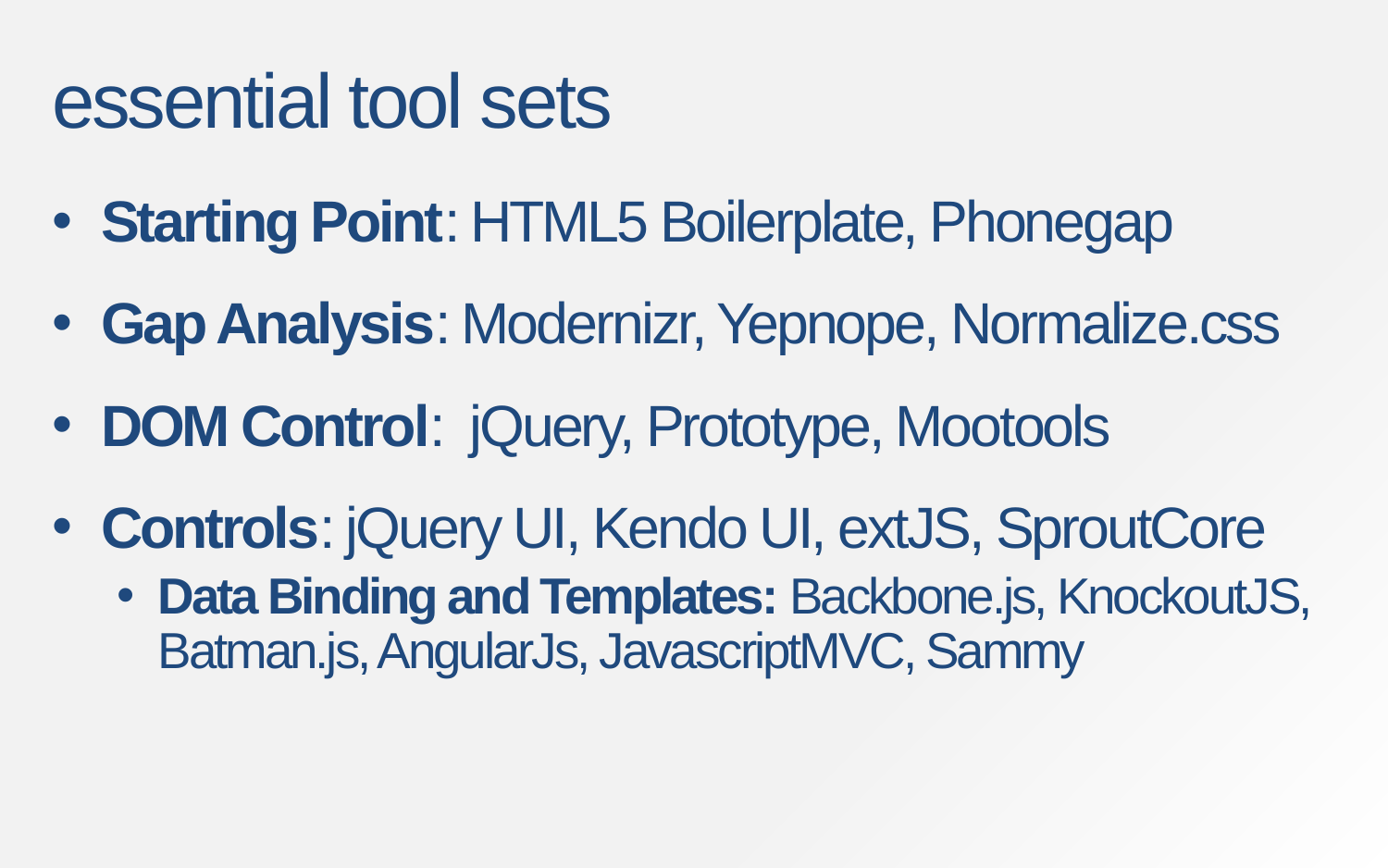

# essential tool sets
Starting Point: HTML5 Boilerplate, Phonegap

Gap Analysis: Modernizr, Yepnope, Normalize.css

DOM Control:  jQuery, Prototype, Mootools

Controls: jQuery UI, Kendo UI, extJS, SproutCore
Data Binding and Templates: Backbone.js, KnockoutJS, Batman.js, AngularJs, JavascriptMVC, Sammy